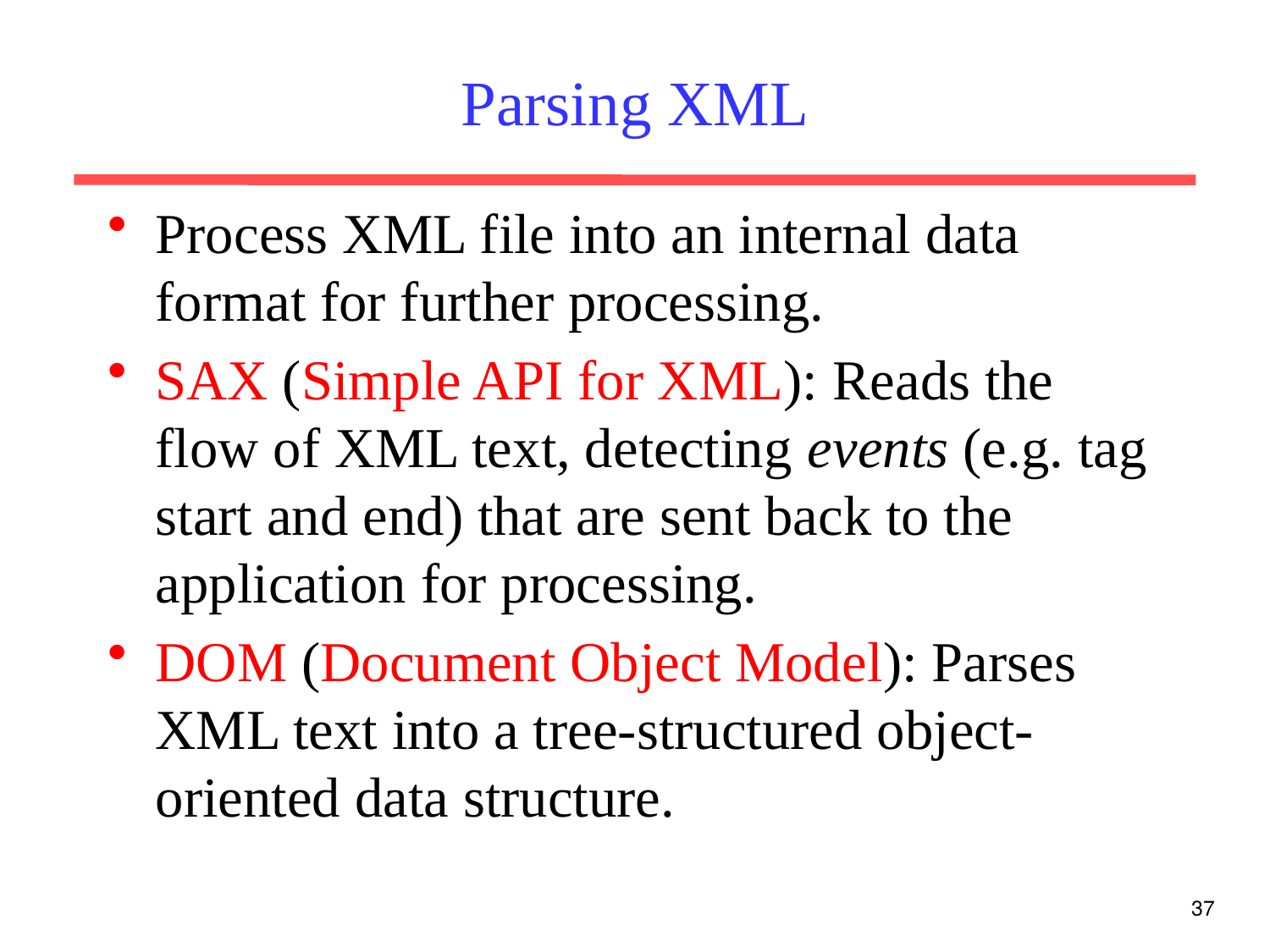

# Parsing XML
Process XML file into an internal data format for further processing.
SAX (Simple API for XML): Reads the flow of XML text, detecting events (e.g. tag start and end) that are sent back to the application for processing.
DOM (Document Object Model): Parses XML text into a tree-structured object-oriented data structure.
37